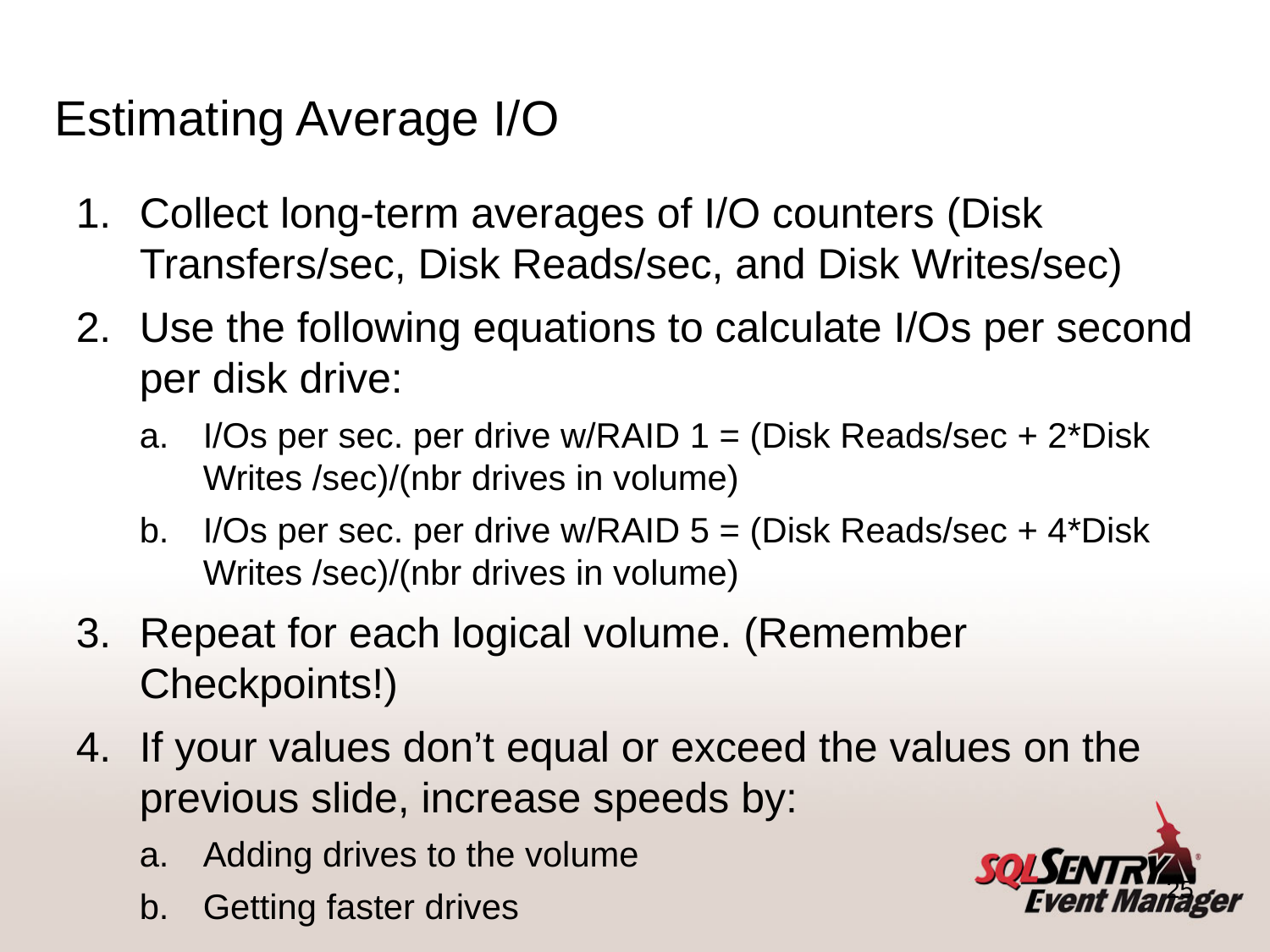

Estimating Average I/O
Collect long-term averages of I/O counters (Disk Transfers/sec, Disk Reads/sec, and Disk Writes/sec)
Use the following equations to calculate I/Os per second per disk drive:
I/Os per sec. per drive w/RAID 1 = (Disk Reads/sec + 2*Disk Writes /sec)/(nbr drives in volume)
I/Os per sec. per drive w/RAID 5 = (Disk Reads/sec + 4*Disk Writes /sec)/(nbr drives in volume)
Repeat for each logical volume. (Remember Checkpoints!)
If your values don’t equal or exceed the values on the previous slide, increase speeds by:
Adding drives to the volume
Getting faster drives

25